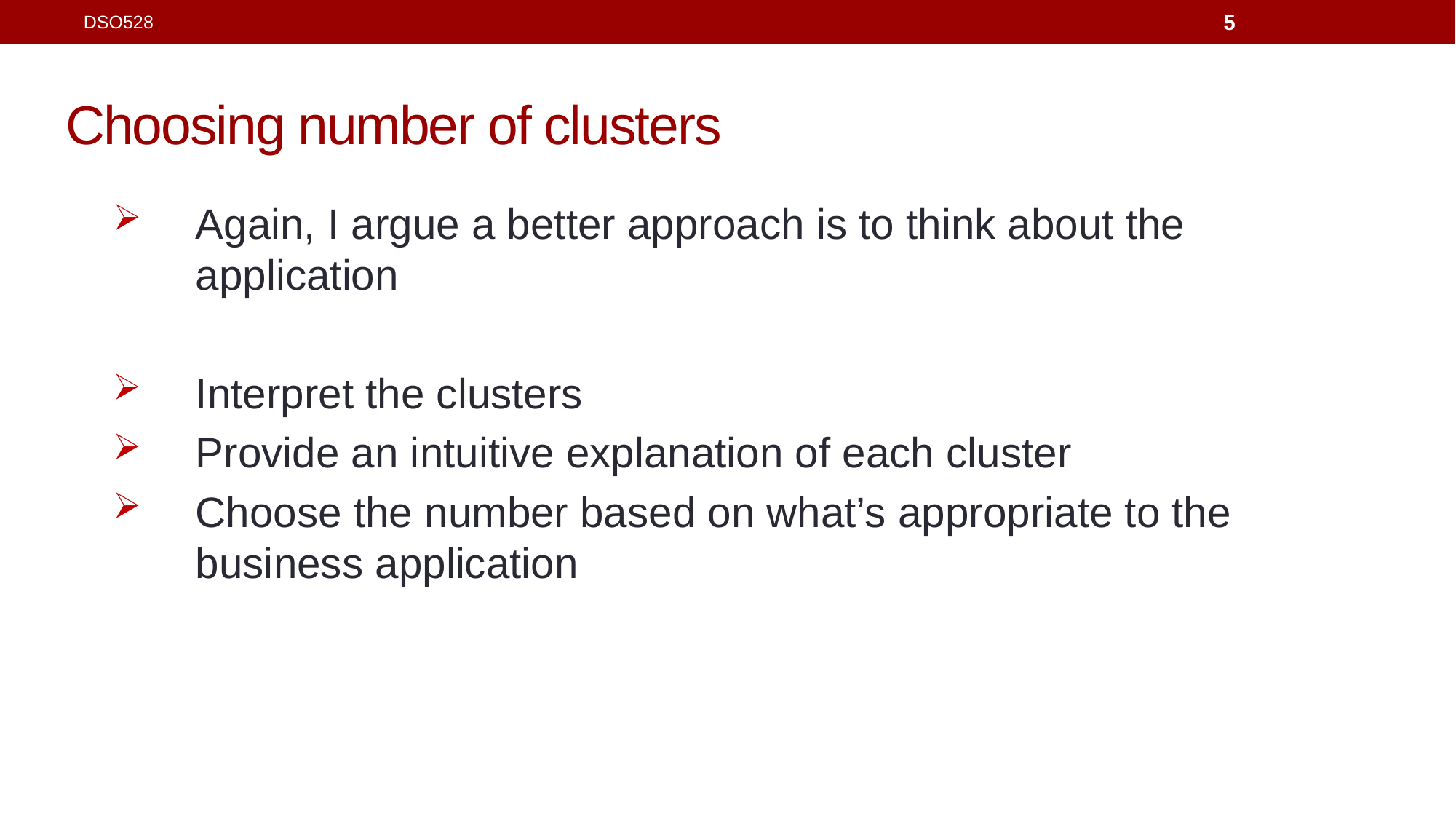

DSO528
5
# Choosing number of clusters
Again, I argue a better approach is to think about the application

Interpret the clusters
Provide an intuitive explanation of each cluster
Choose the number based on what’s appropriate to the business application